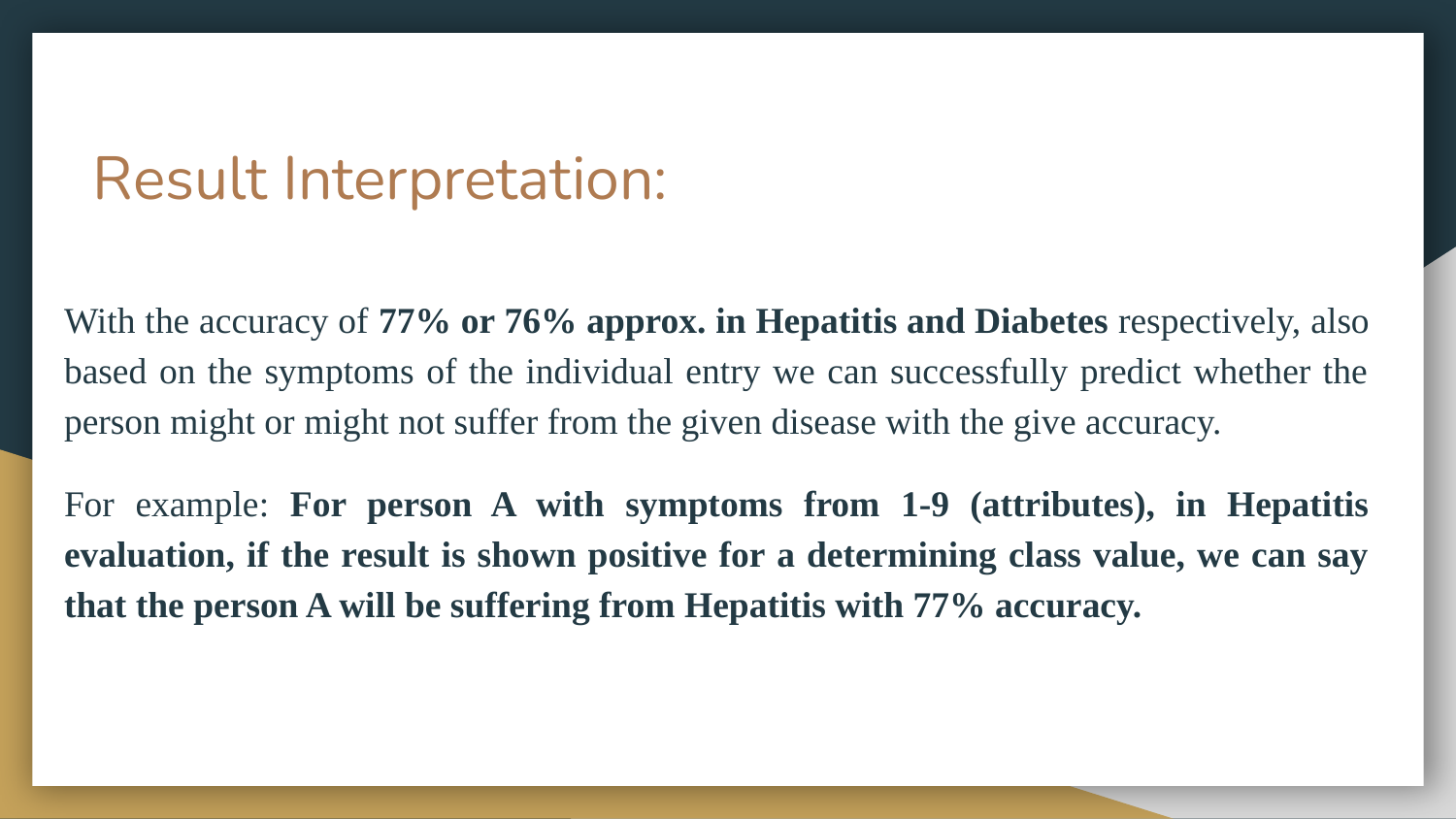

# Result Interpretation:
With the accuracy of 77% or 76% approx. in Hepatitis and Diabetes respectively, also based on the symptoms of the individual entry we can successfully predict whether the person might or might not suffer from the given disease with the give accuracy.
For example: For person A with symptoms from 1-9 (attributes), in Hepatitis evaluation, if the result is shown positive for a determining class value, we can say that the person A will be suffering from Hepatitis with 77% accuracy.